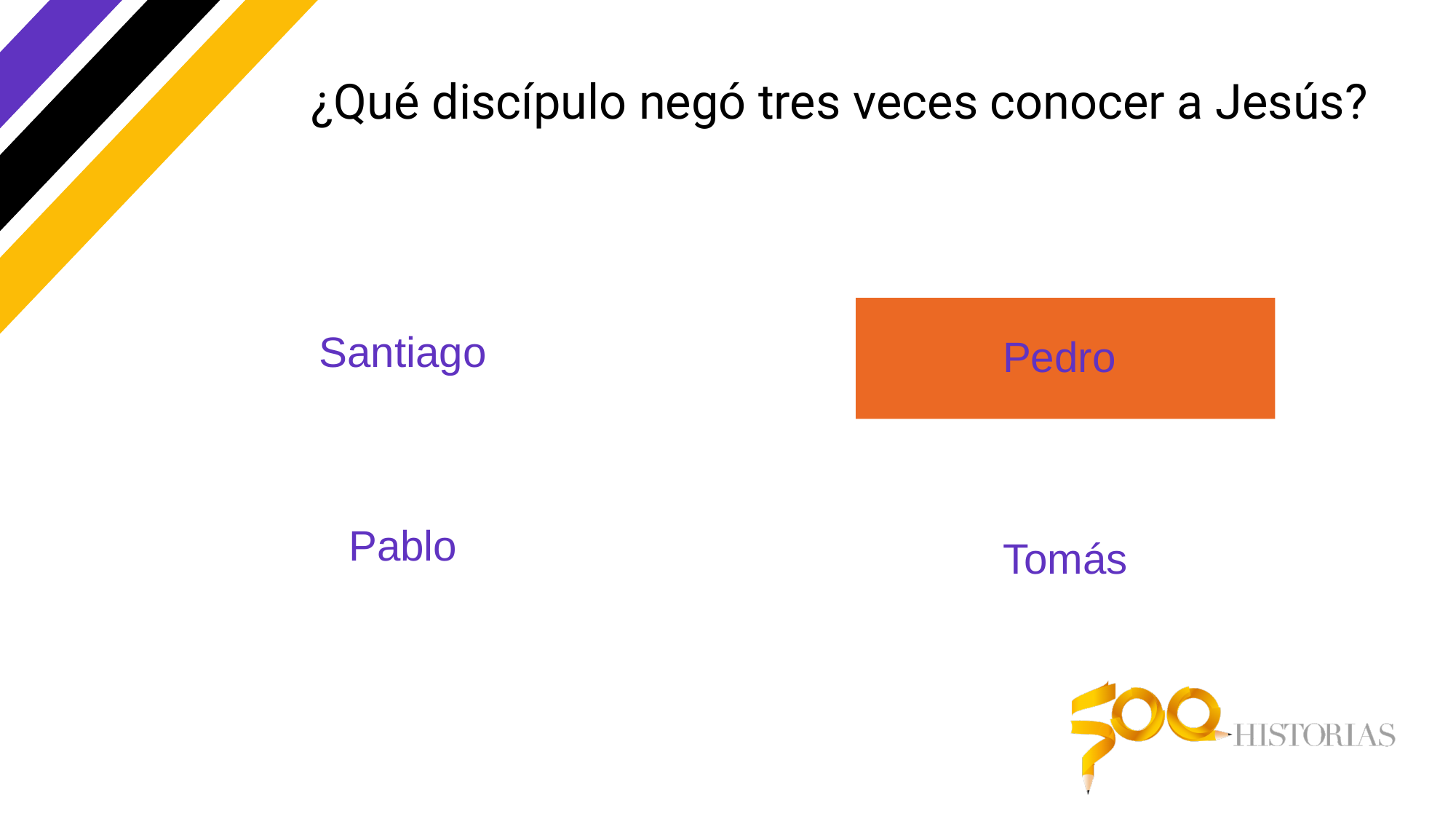

# ¿Qué discípulo negó tres veces conocer a Jesús?
Santiago
Pedro
Pablo
Tomás